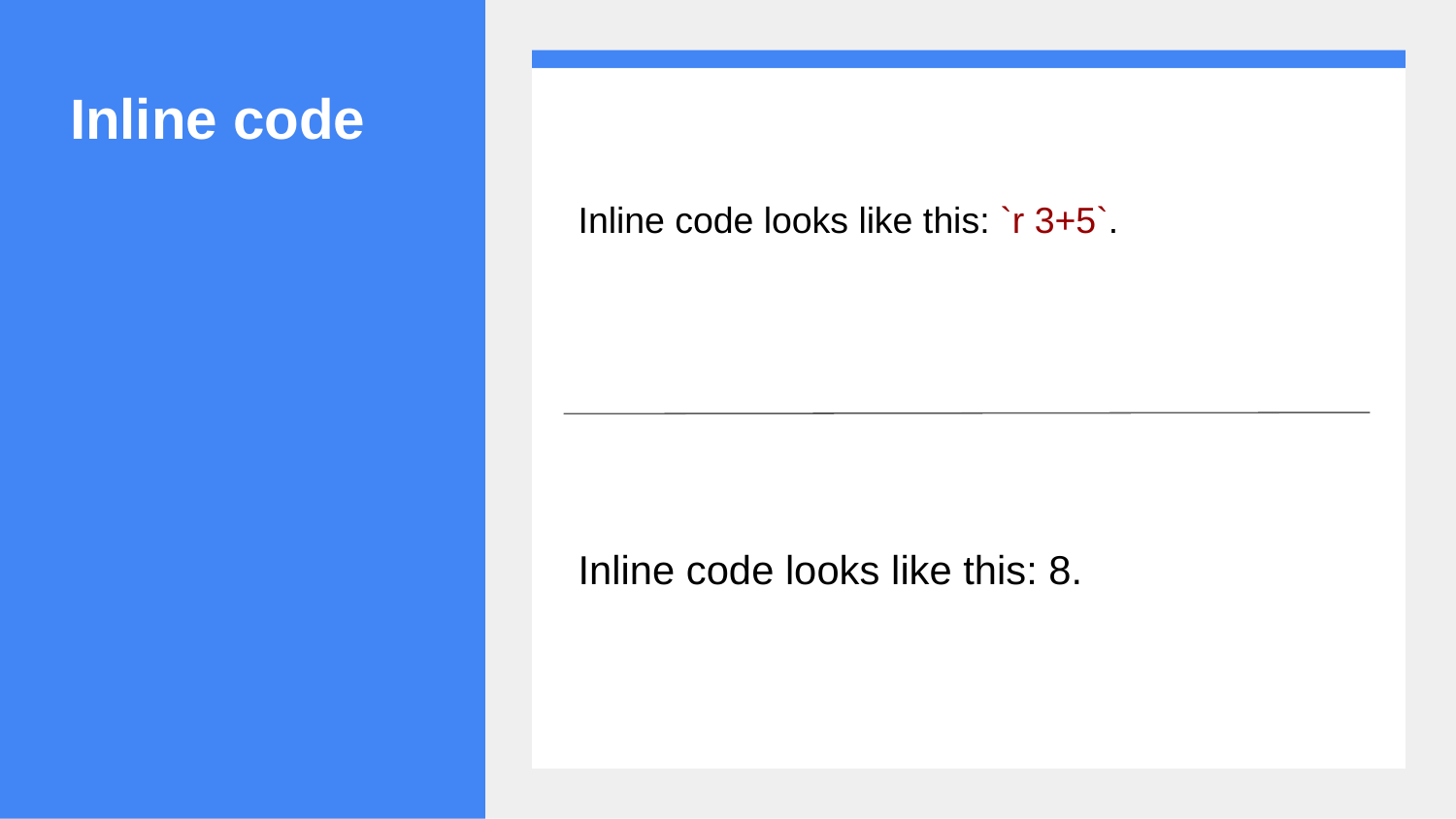

# Inline code

Inline code looks like this: `r 3+5`.

Inline code looks like this: 8.